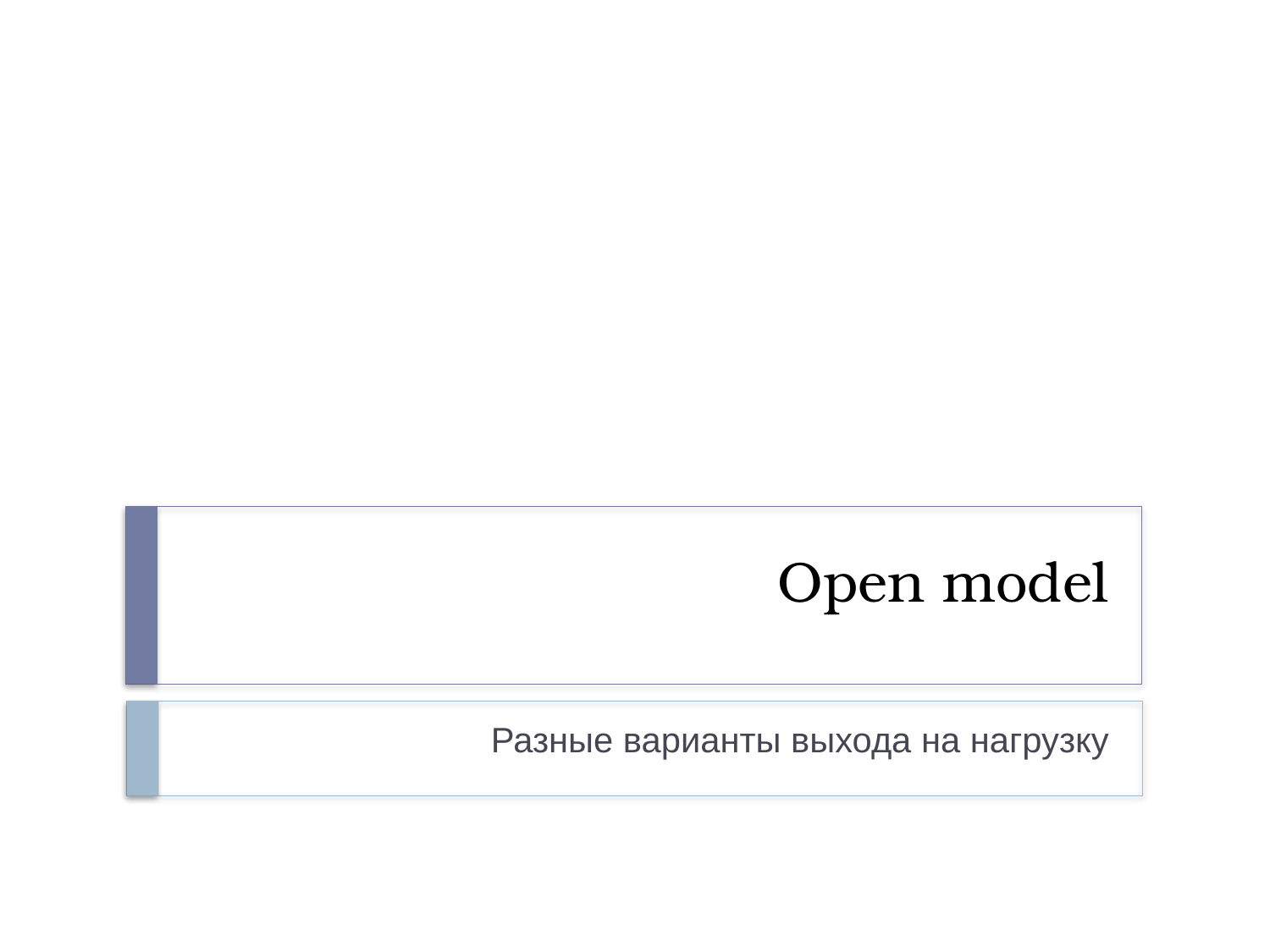

# Open model
Разные варианты выхода на нагрузку